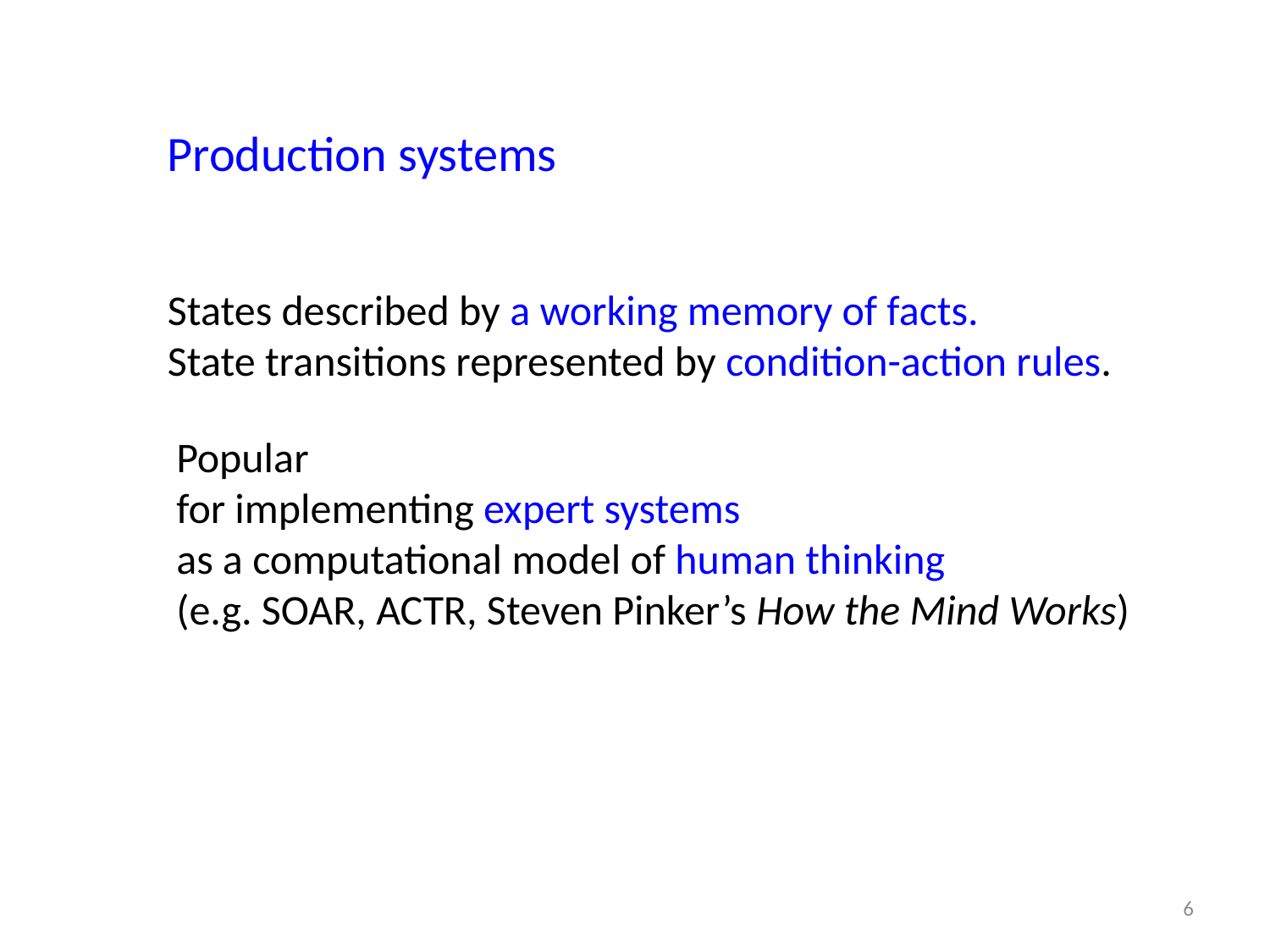

# Production systems

States described by a working memory of facts.
State transitions represented by condition-action rules.
Popular
for implementing expert systems
as a computational model of human thinking
(e.g. SOAR, ACTR, Steven Pinker’s How the Mind Works)
6